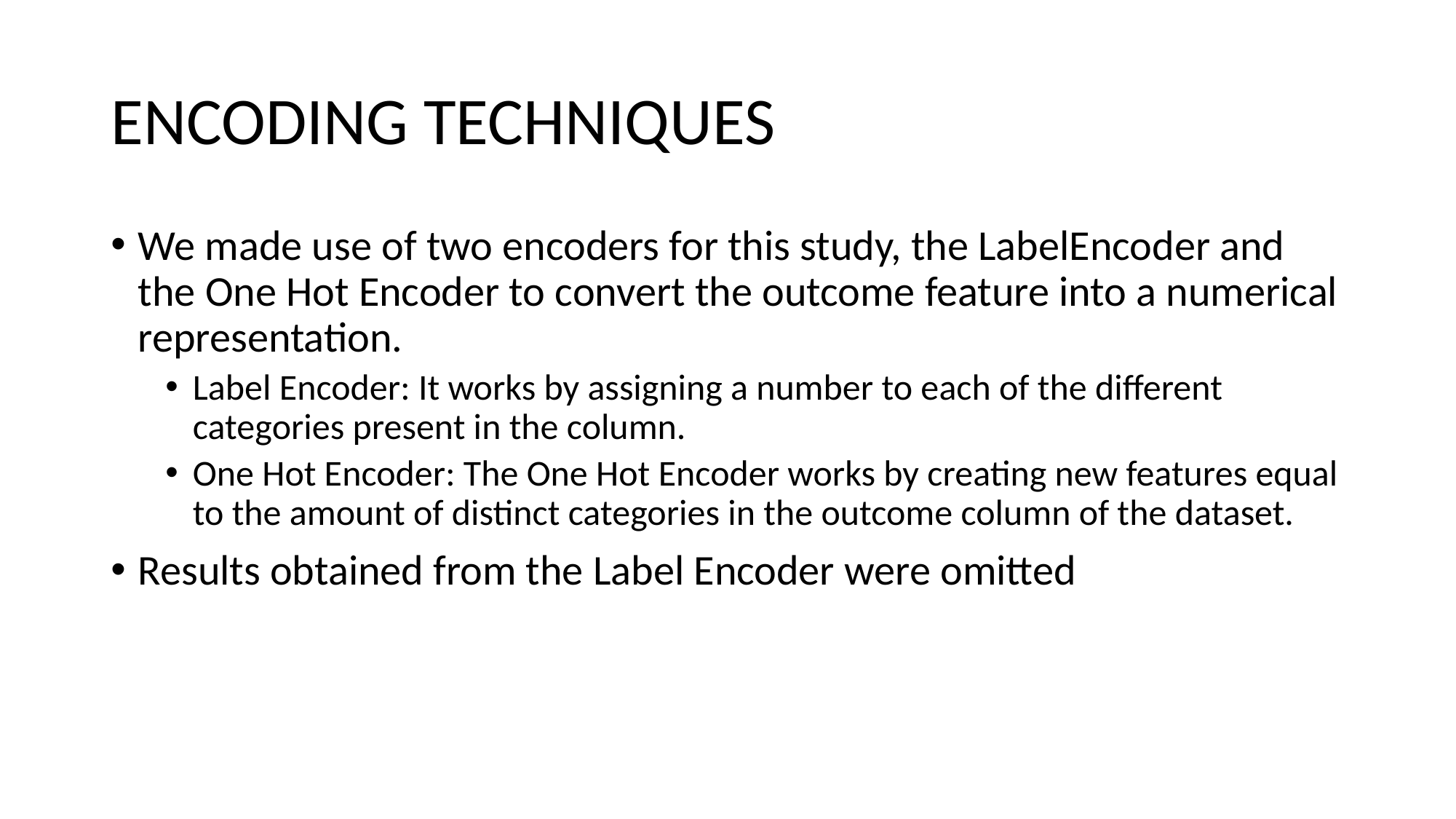

# ENCODING TECHNIQUES
We made use of two encoders for this study, the LabelEncoder and the One Hot Encoder to convert the outcome feature into a numerical representation.
Label Encoder: It works by assigning a number to each of the different categories present in the column.
One Hot Encoder: The One Hot Encoder works by creating new features equal to the amount of distinct categories in the outcome column of the dataset.
Results obtained from the Label Encoder were omitted